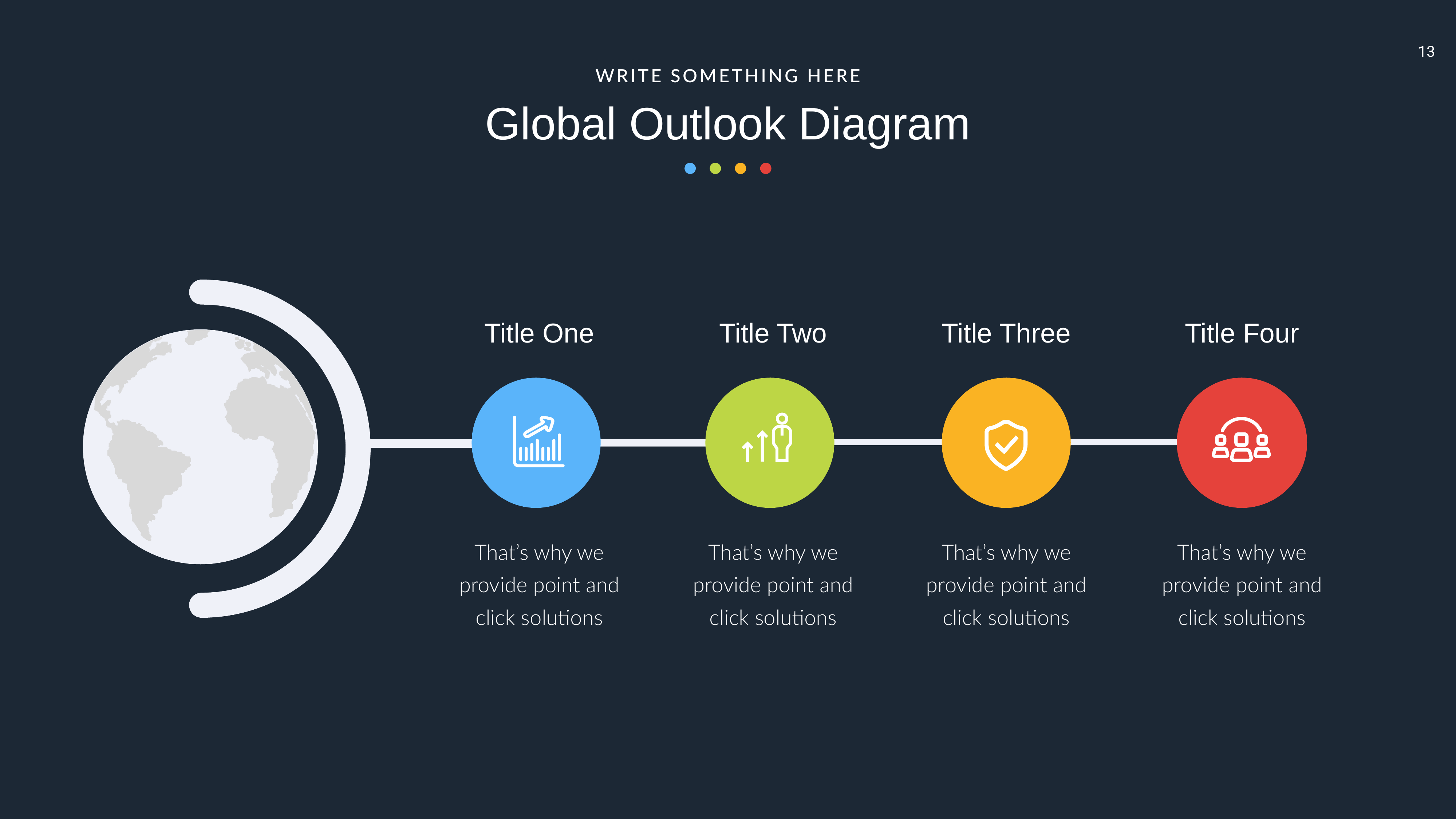

WRITE SOMETHING HERE
Global Outlook Diagram

Title One
That’s why we provide point and click solutions
Title Two
That’s why we provide point and click solutions
Title Three
That’s why we provide point and click solutions
Title Four
That’s why we provide point and click solutions